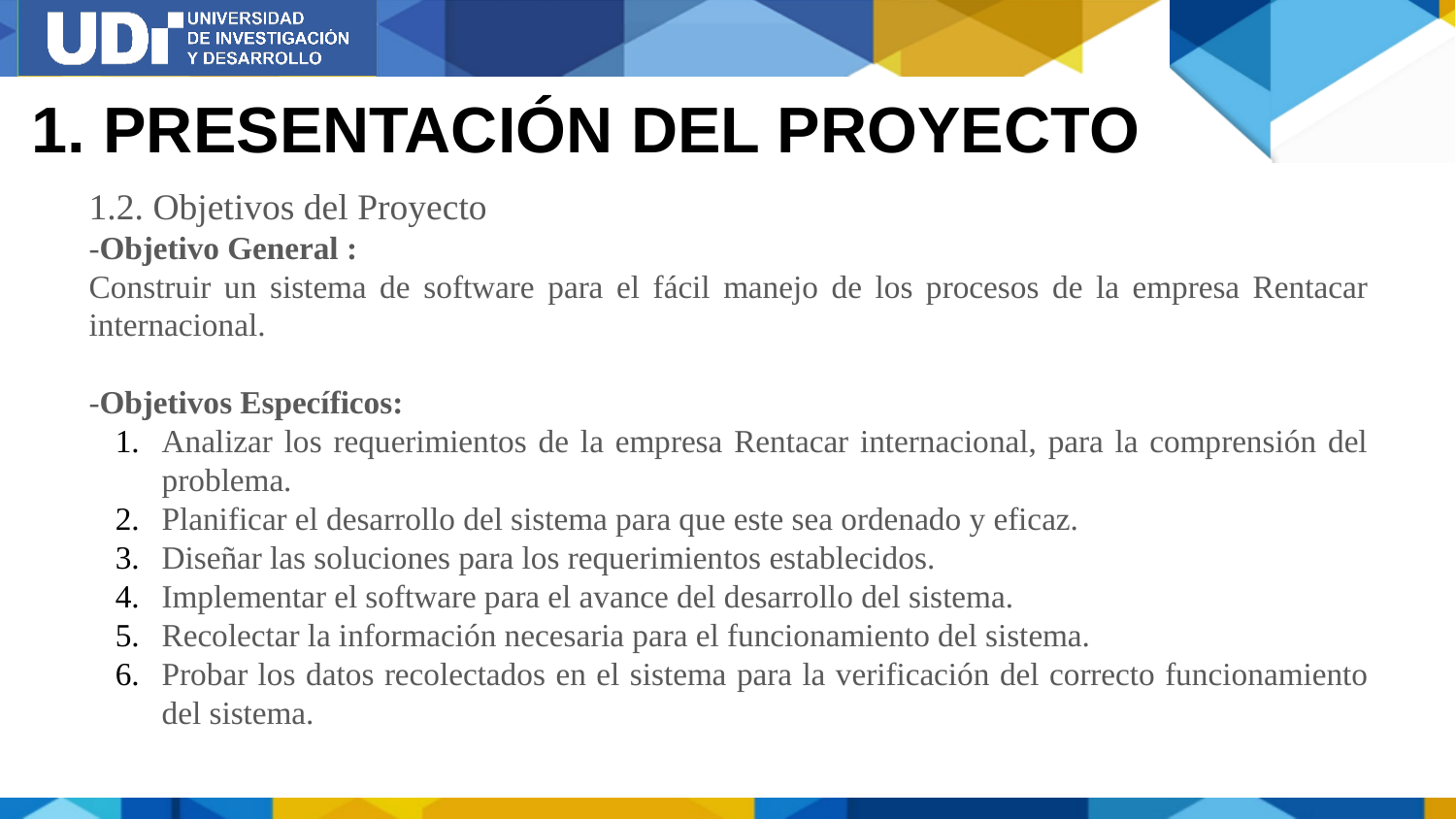

# 1. PRESENTACIÓN DEL PROYECTO
1.2. Objetivos del Proyecto
-Objetivo General :
Construir un sistema de software para el fácil manejo de los procesos de la empresa Rentacar internacional.

-Objetivos Específicos:
Analizar los requerimientos de la empresa Rentacar internacional, para la comprensión del problema.
Planificar el desarrollo del sistema para que este sea ordenado y eficaz.
Diseñar las soluciones para los requerimientos establecidos.
Implementar el software para el avance del desarrollo del sistema.
Recolectar la información necesaria para el funcionamiento del sistema.
Probar los datos recolectados en el sistema para la verificación del correcto funcionamiento del sistema.